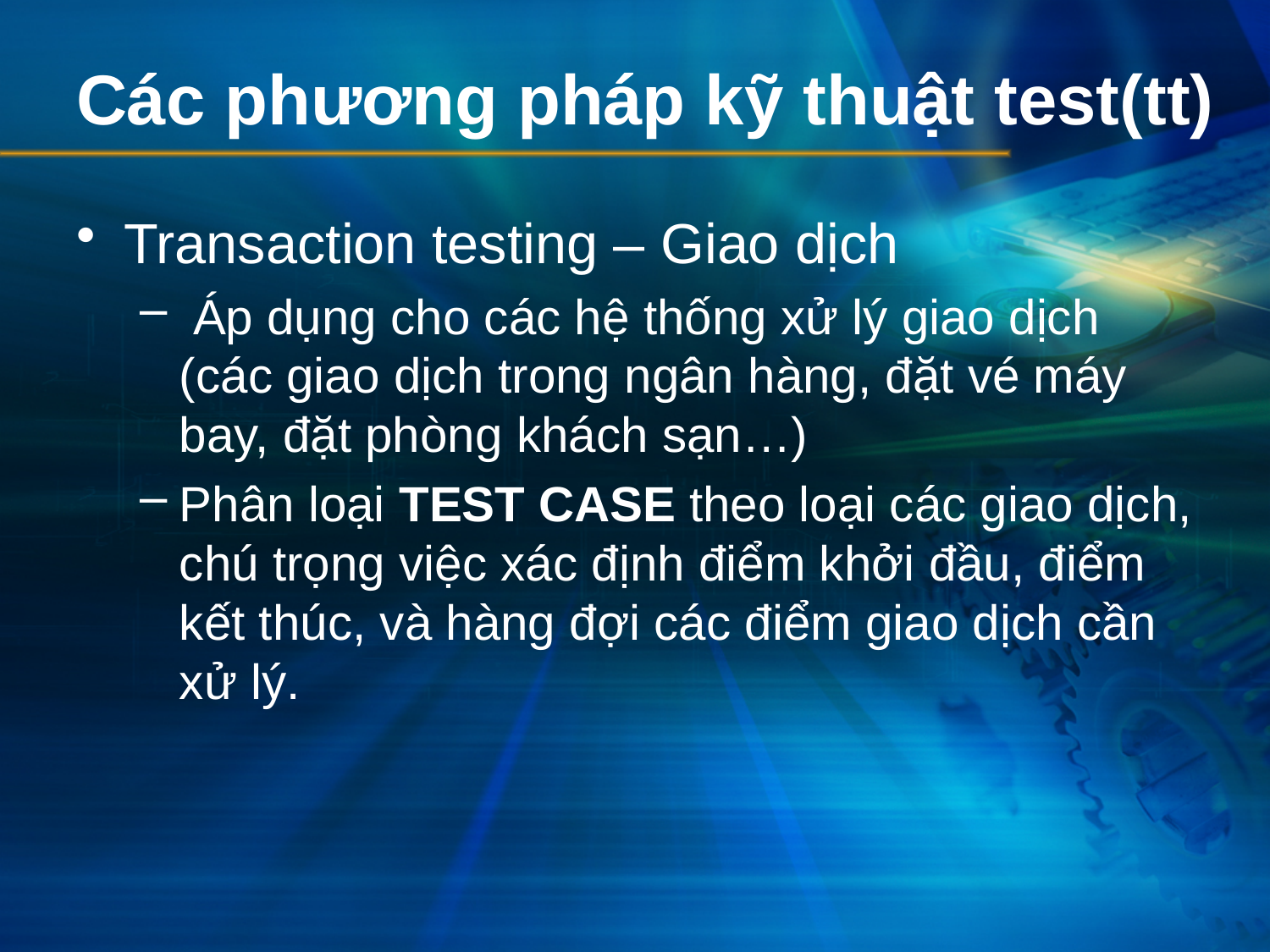

# Các phương pháp kỹ thuật test(tt)
Transaction testing – Giao dịch
 Áp dụng cho các hệ thống xử lý giao dịch (các giao dịch trong ngân hàng, đặt vé máy bay, đặt phòng khách sạn…)
Phân loại TEST CASE theo loại các giao dịch, chú trọng việc xác định điểm khởi đầu, điểm kết thúc, và hàng đợi các điểm giao dịch cần xử lý.